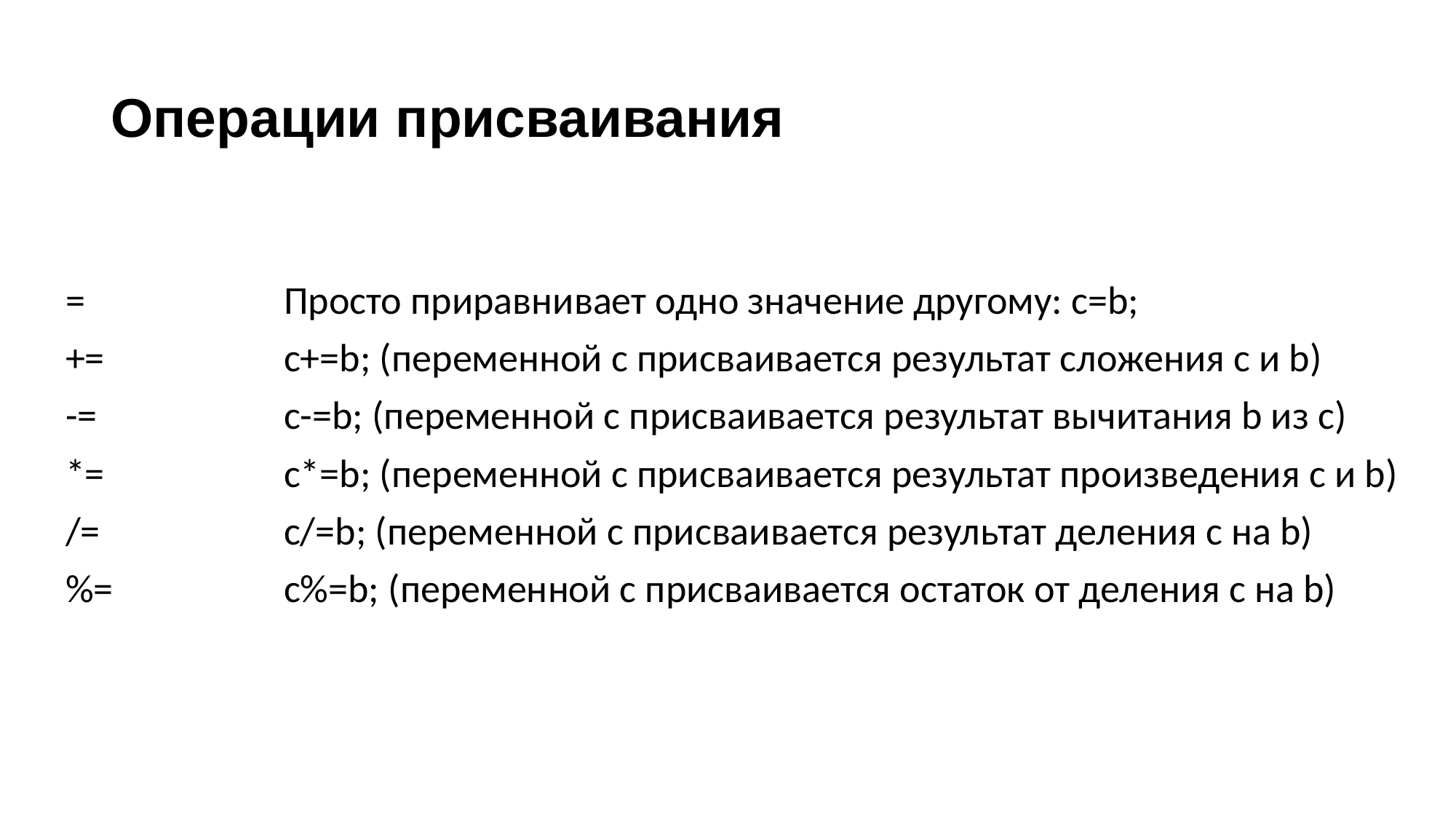

# Операции присваивания
=    		Просто приравнивает одно значение другому: c=b;
+=   		c+=b; (переменной c присваивается результат сложения c и b)
-=    		c-=b; (переменной c присваивается результат вычитания b из c)
*=    		c*=b; (переменной c присваивается результат произведения c и b)
/=		c/=b; (переменной c присваивается результат деления c на b)
%= 		c%=b; (переменной c присваивается остаток от деления c на b)